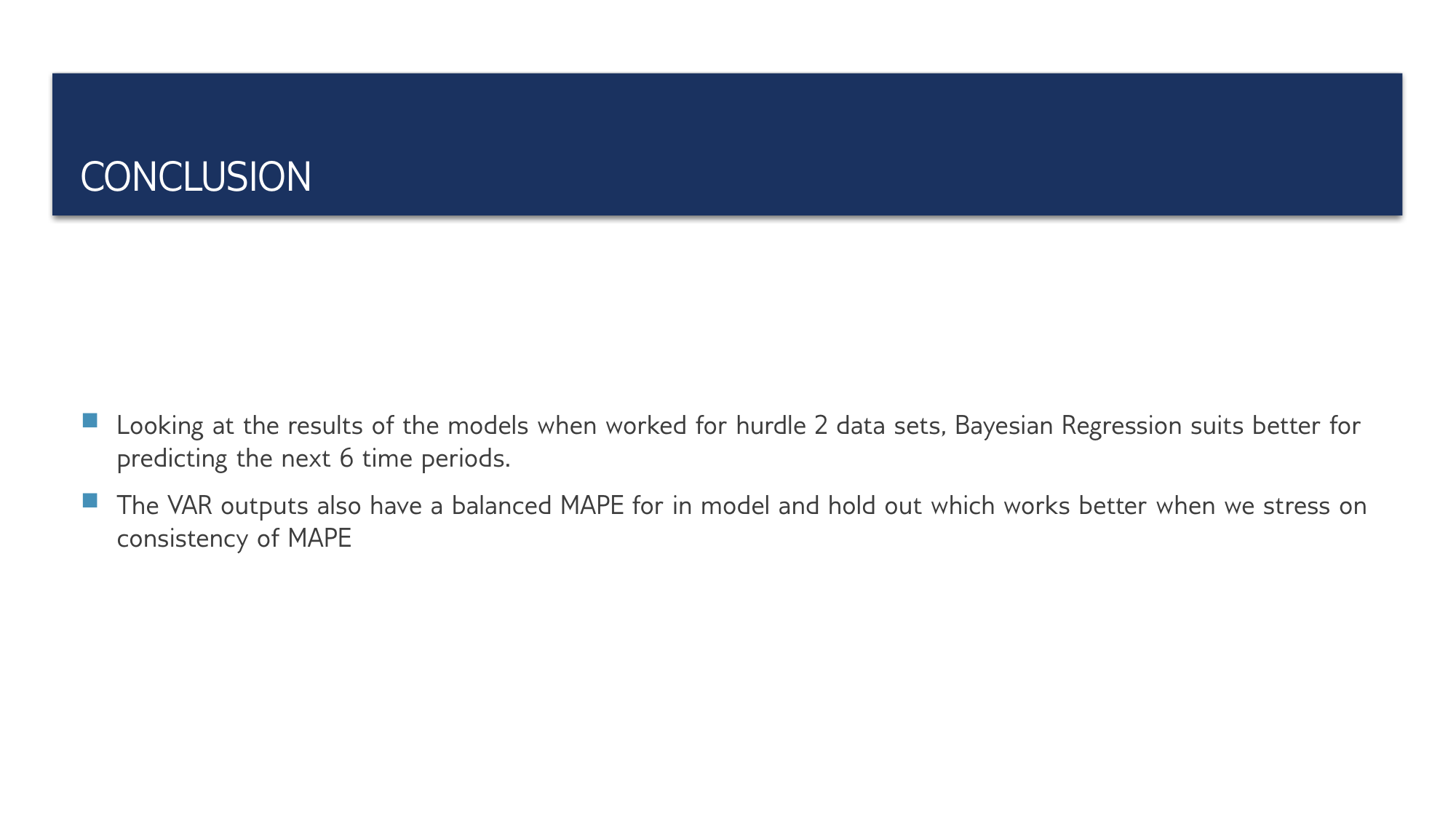

# Conclusion
Looking at the results of the models when worked for hurdle 2 data sets, Bayesian Regression suits better for predicting the next 6 time periods.
The VAR outputs also have a balanced MAPE for in model and hold out which works better when we stress on consistency of MAPE